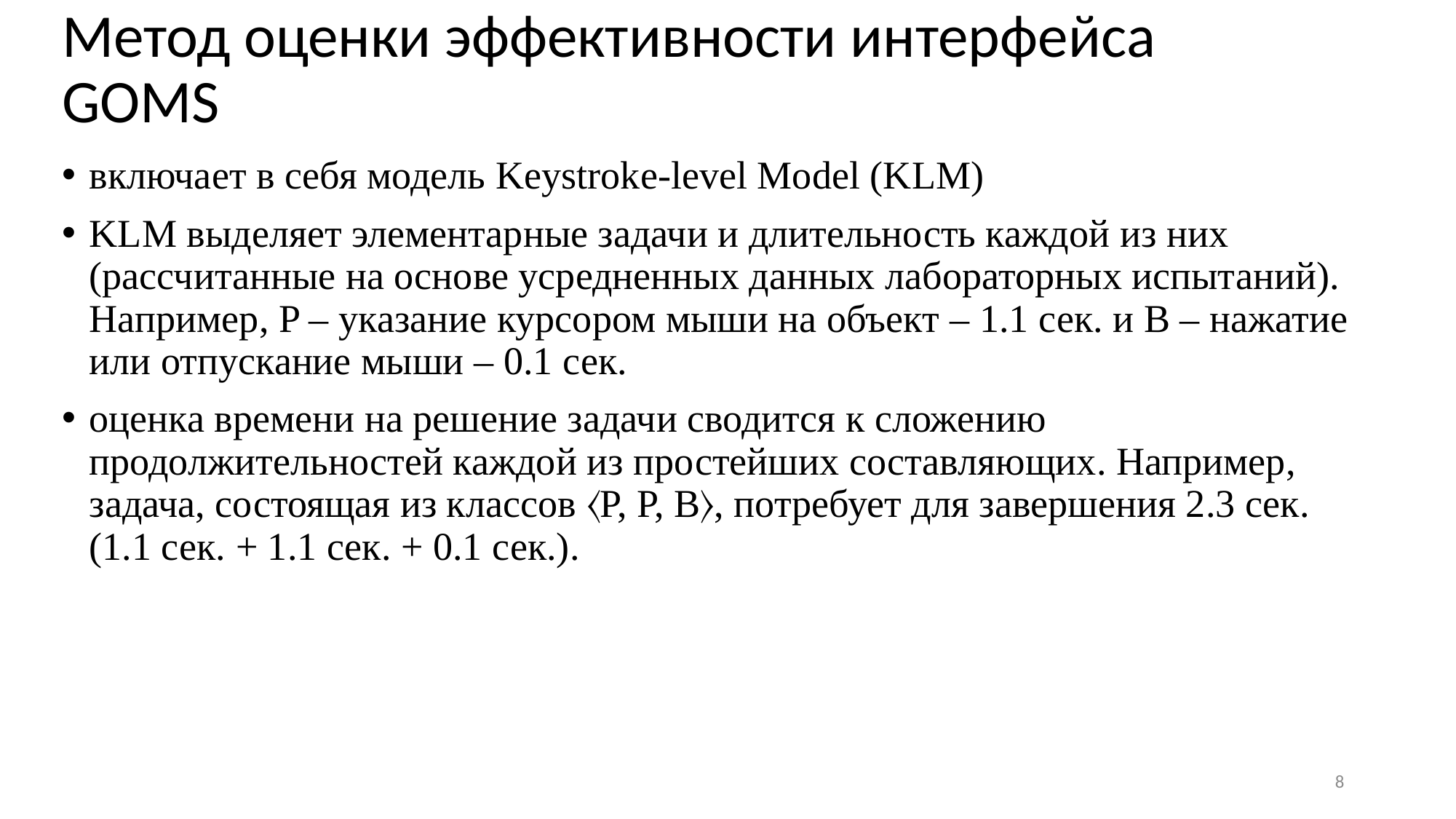

# Метод оценки эффективности интерфейса GOMS
включает в себя модель Keystroke-level Model (KLM)
KLM выделяет элементарные задачи и длительность каждой из них (рассчитанные на основе усредненных данных лабораторных испытаний). Например, P – указание курсором мыши на объект – 1.1 сек. и B – нажатие или отпускание мыши – 0.1 сек.
оценка времени на решение задачи сводится к сложению продолжительностей каждой из простейших составляющих. Например, задача, состоящая из классов 〈P, P, B〉, потребует для завершения 2.3 сек. (1.1 сек. + 1.1 сек. + 0.1 сек.).
8